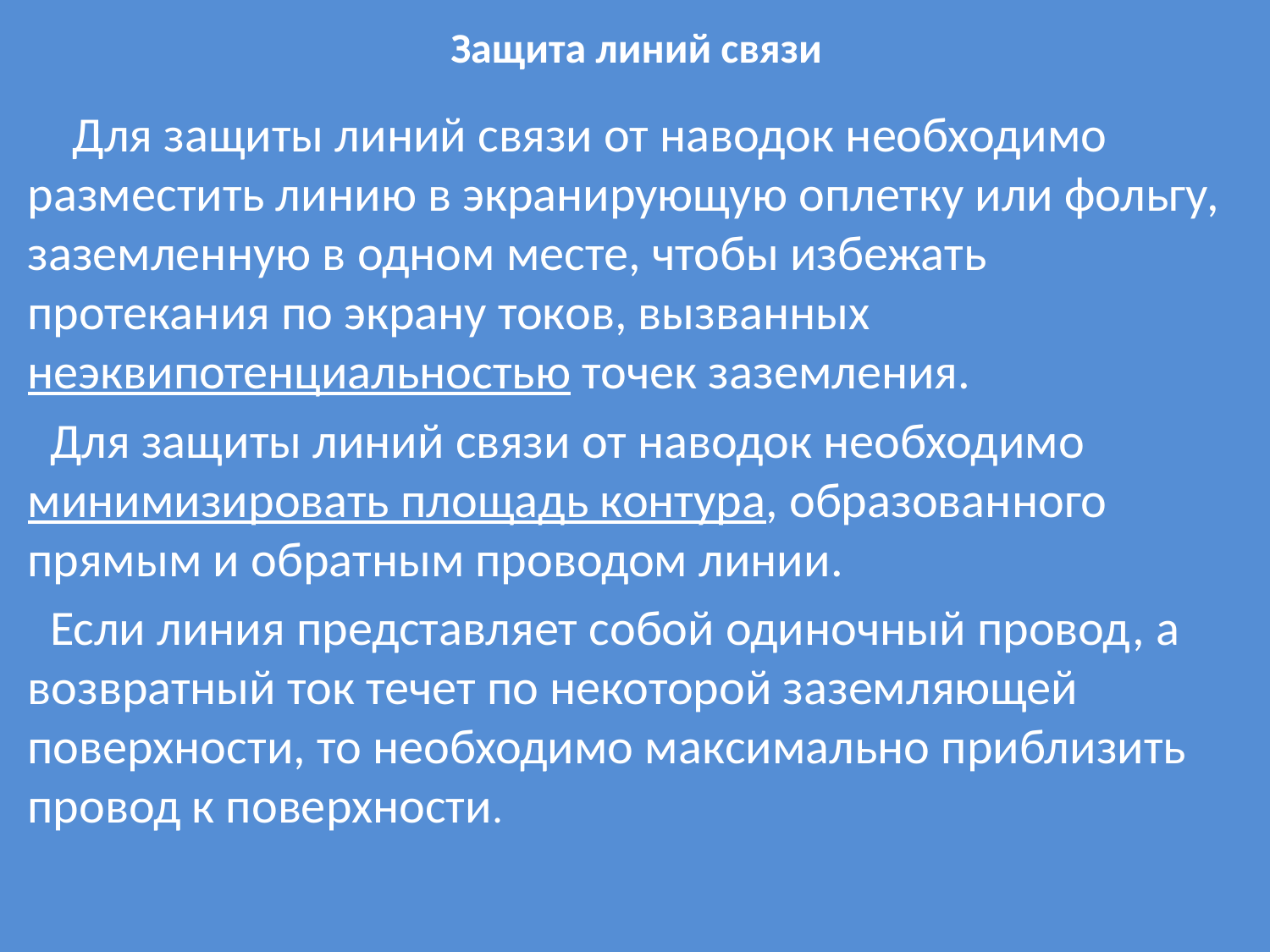

# Защита линий связи
    Для защиты линий связи от наводок необходимо разместить линию в экранирующую оплетку или фольгу, заземленную в одном месте, чтобы избежать протекания по экрану токов, вызванных неэквипотенциальностью точек заземления.
  Для защиты линий связи от наводок необходимо минимизировать площадь контура, образованного прямым и обратным проводом линии.
  Если линия представляет собой одиночный провод, а возвратный ток течет по некоторой заземляющей поверхности, то необходимо максимально приблизить провод к поверхности.